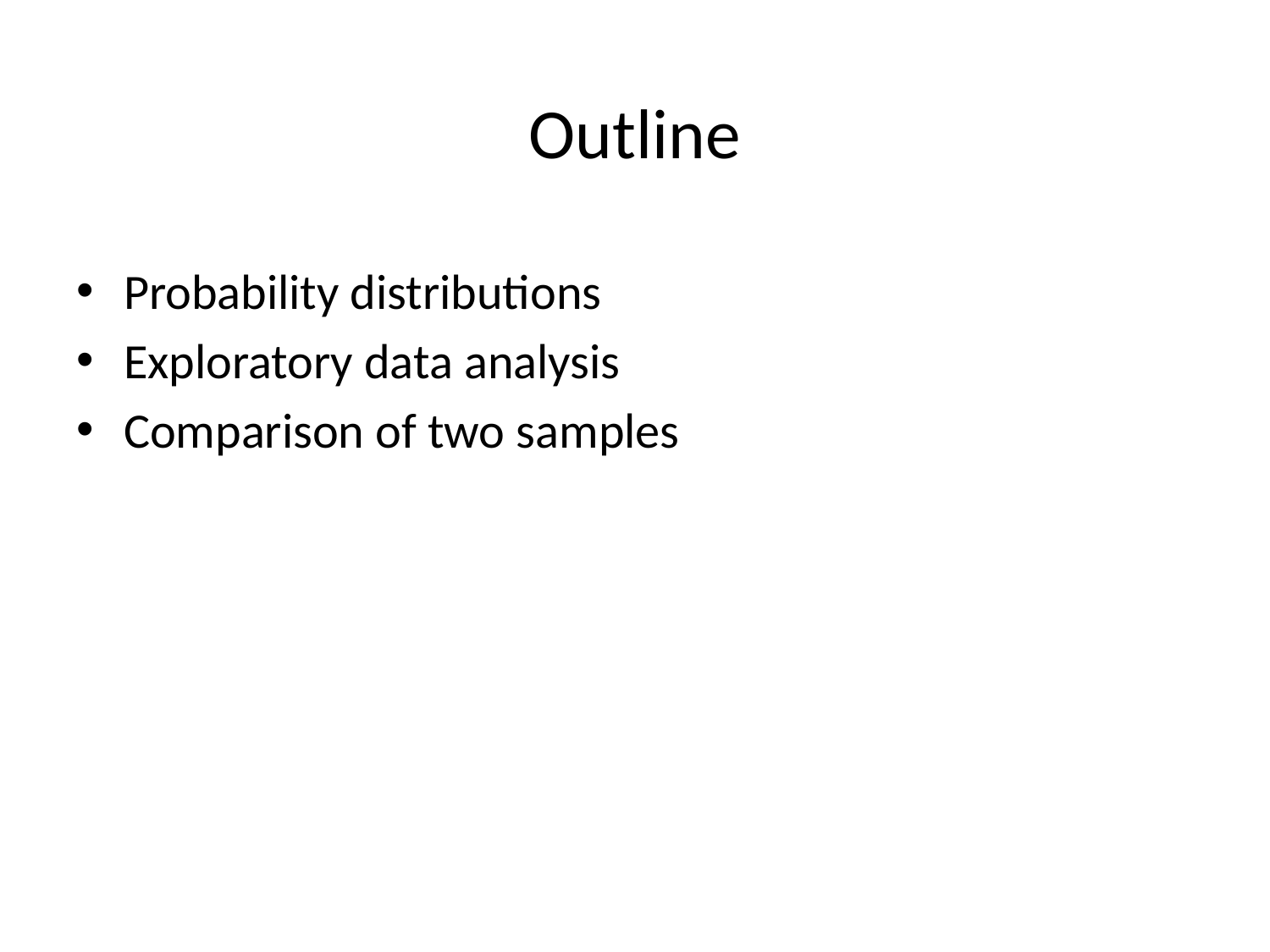

# Outline
Probability distributions
Exploratory data analysis
Comparison of two samples